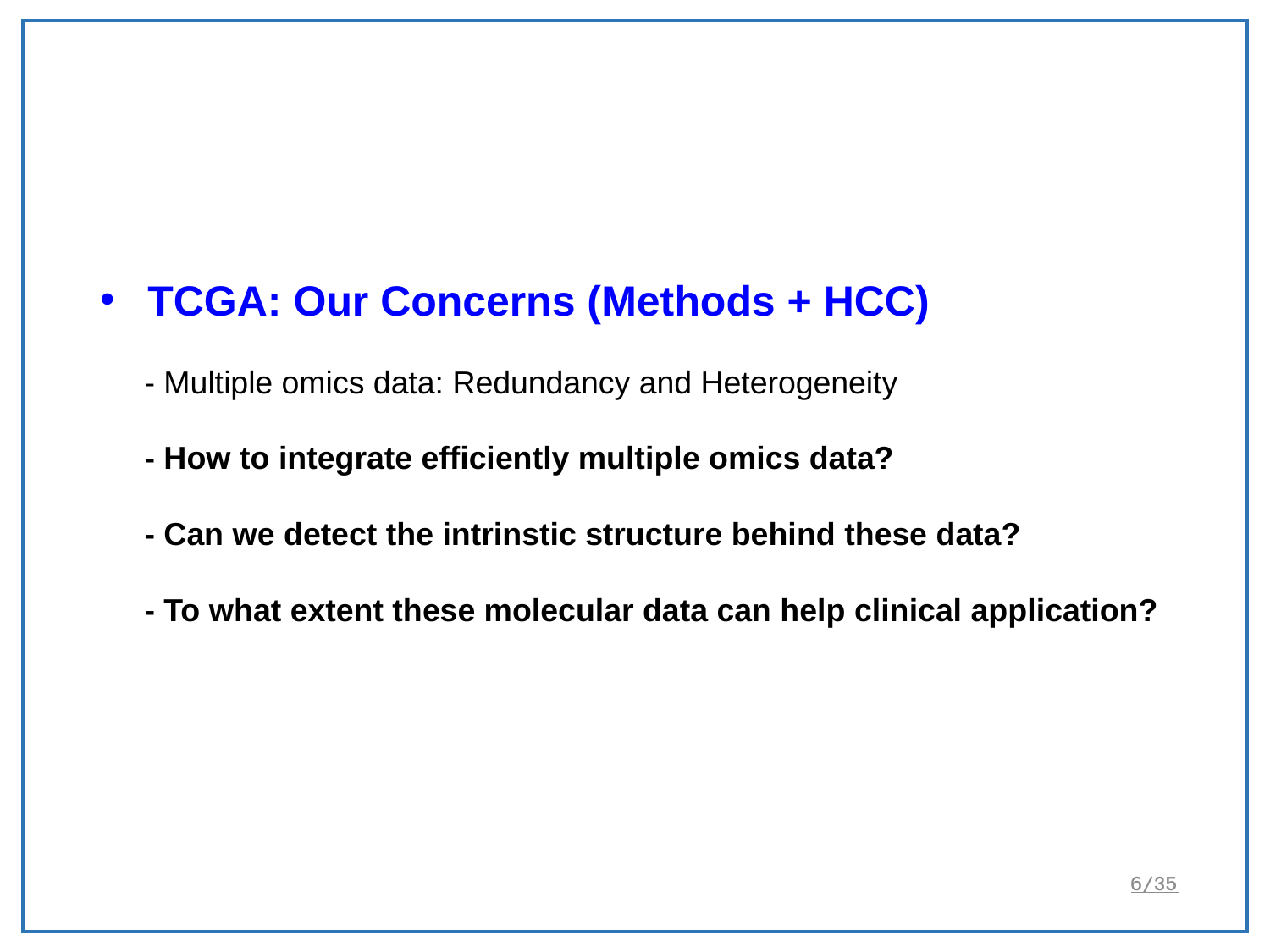

TCGA: Our Concerns (Methods + HCC)
     - Multiple omics data: Redundancy and Heterogeneity
     - How to integrate efficiently multiple omics data?
     - Can we detect the intrinstic structure behind these data?
     - To what extent these molecular data can help clinical application?
6/35